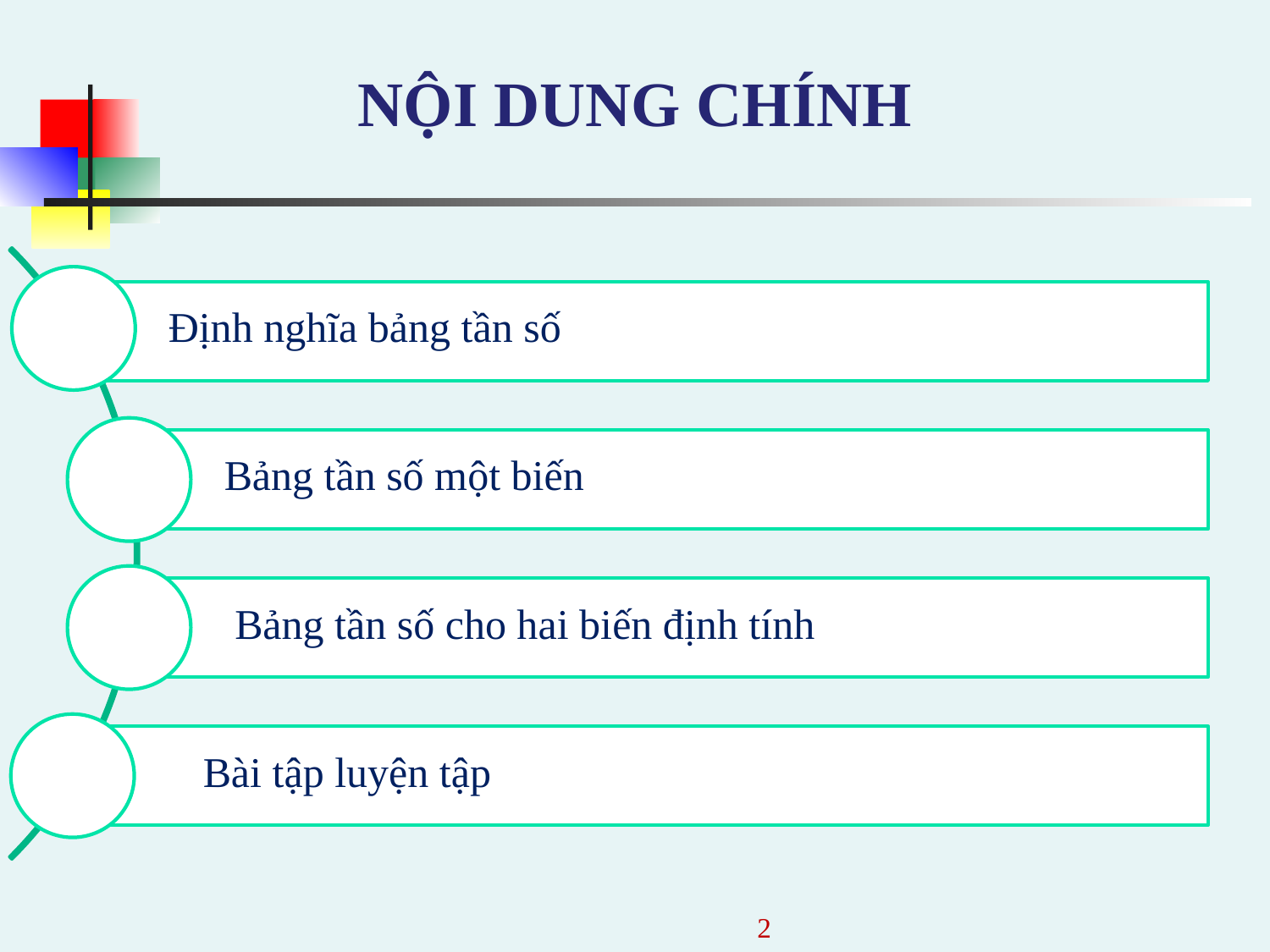

# NỘI DUNG CHÍNH

Định nghĩa bảng tần số

Bảng tần số một biến

Bảng tần số cho hai biến định tính

Bài tập luyện tập
2